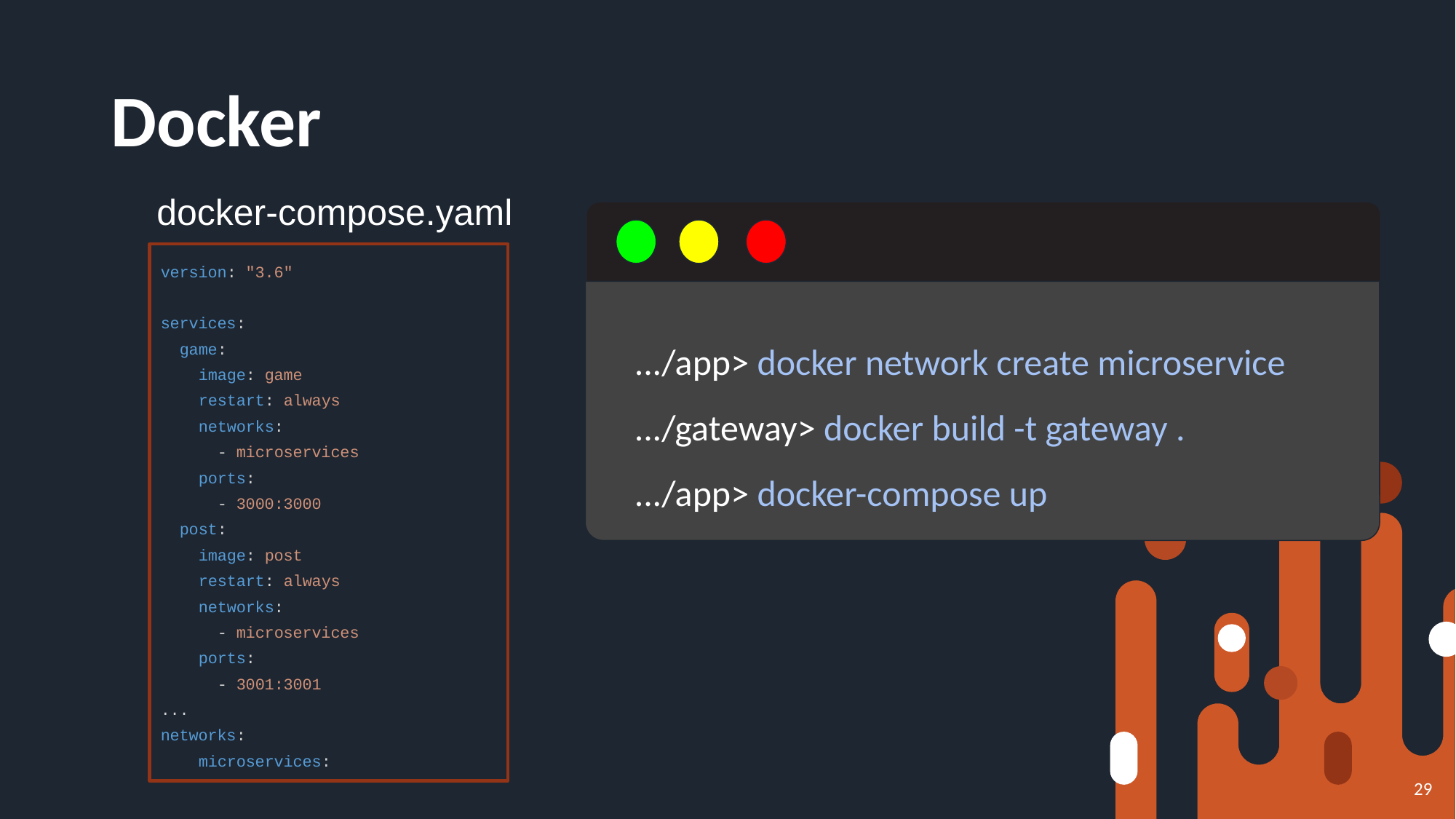

# Docker
docker-compose.yaml

version: "3.6"

services:
  game:
    image: game
    restart: always
    networks:
      - microservices
    ports:
      - 3000:3000
  post:
    image: post
    restart: always
    networks:
      - microservices
    ports:
      - 3001:3001
...
networks:
    microservices:
.../app> docker network create microservice
.../gateway> docker build -t gateway .
.../app> docker-compose up
29